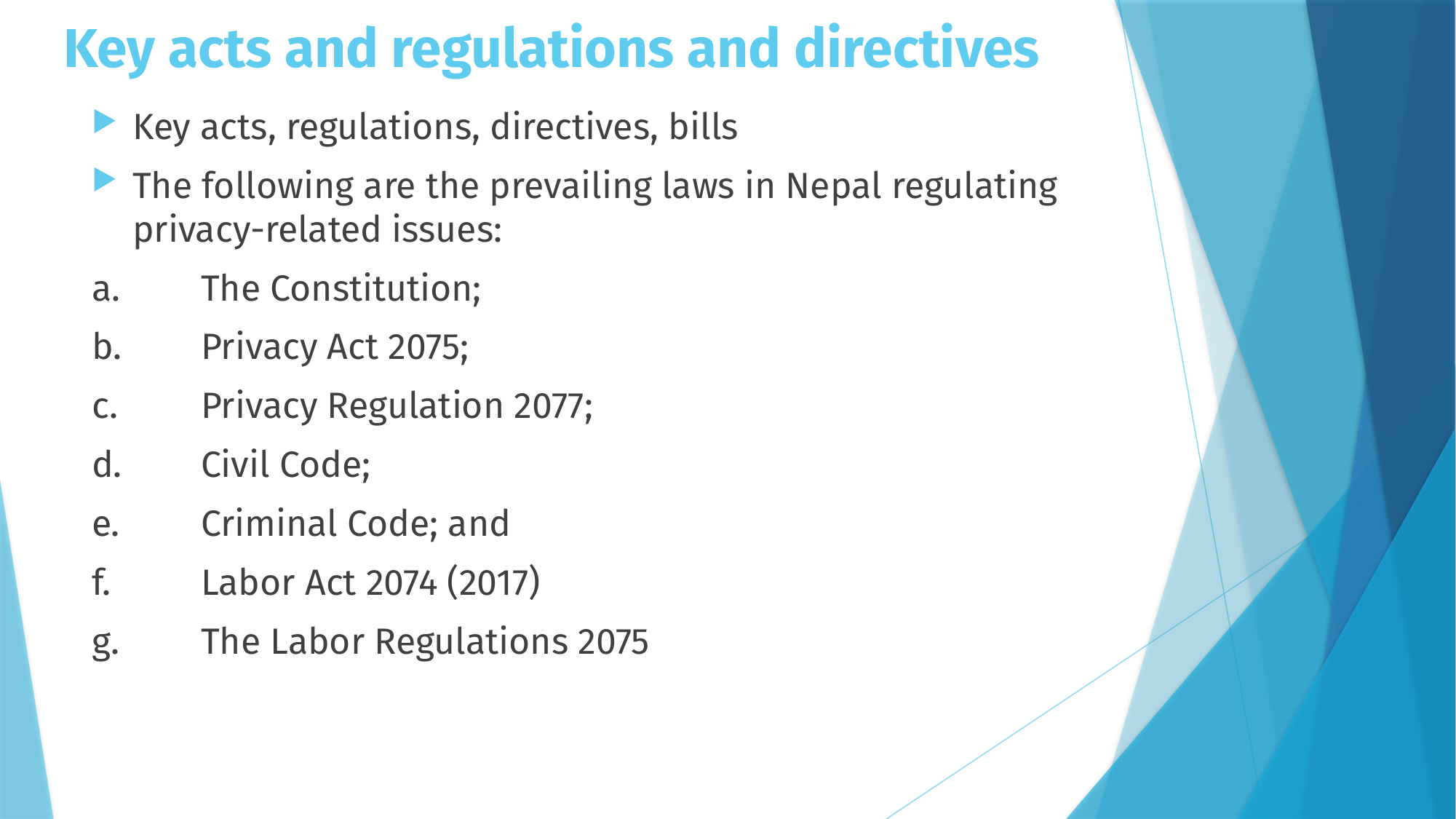

# Key acts and regulations and directives
Key acts, regulations, directives, bills
The following are the prevailing laws in Nepal regulating privacy-related issues:
a.	The Constitution;
b.	Privacy Act 2075;
c.	Privacy Regulation 2077;
d.	Civil Code;
e.	Criminal Code; and
f.	Labor Act 2074 (2017)
g.	The Labor Regulations 2075